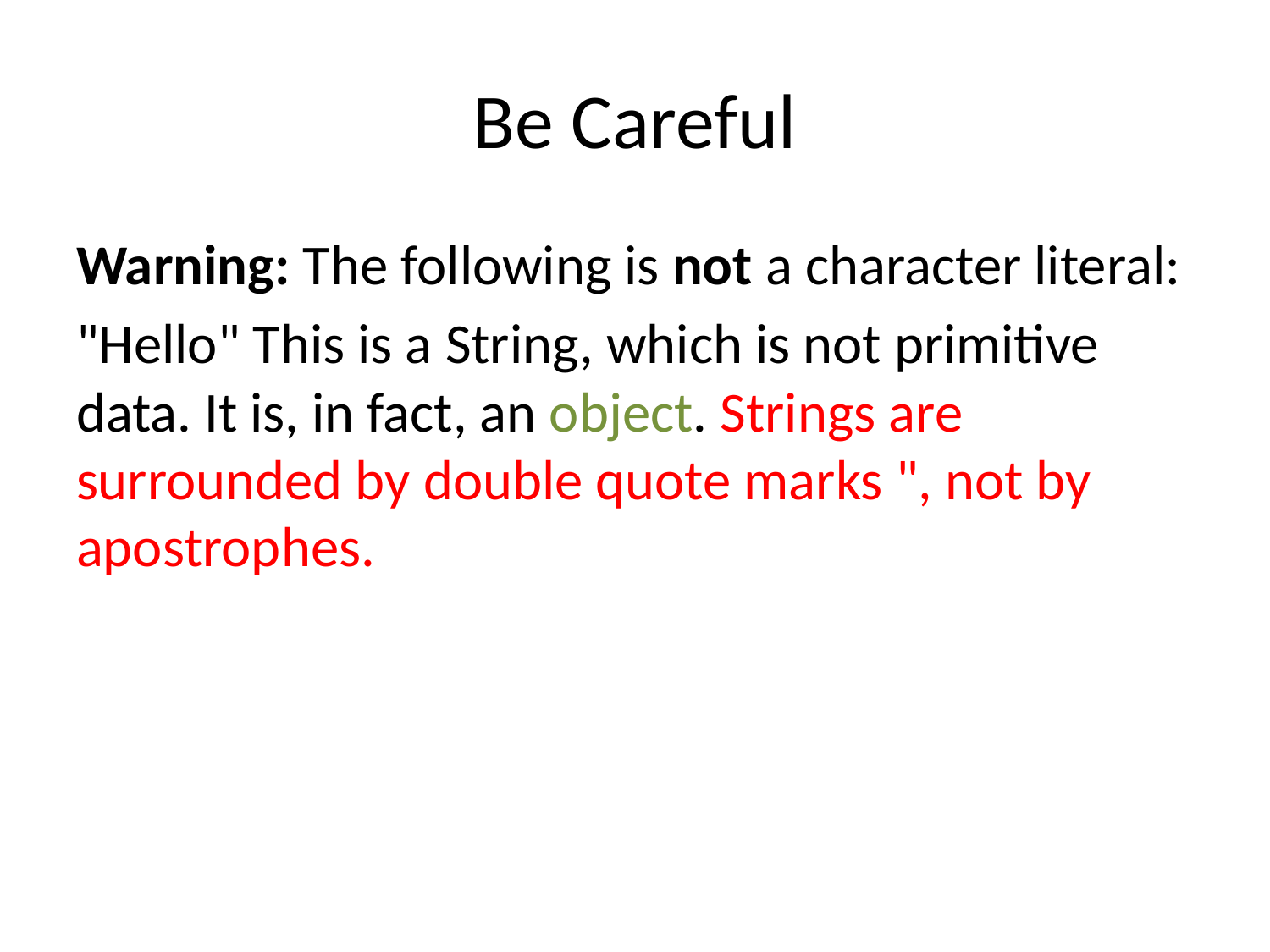

# Be Careful
Warning: The following is not a character literal:
"Hello" This is a String, which is not primitive data. It is, in fact, an object. Strings are surrounded by double quote marks ", not by apostrophes.